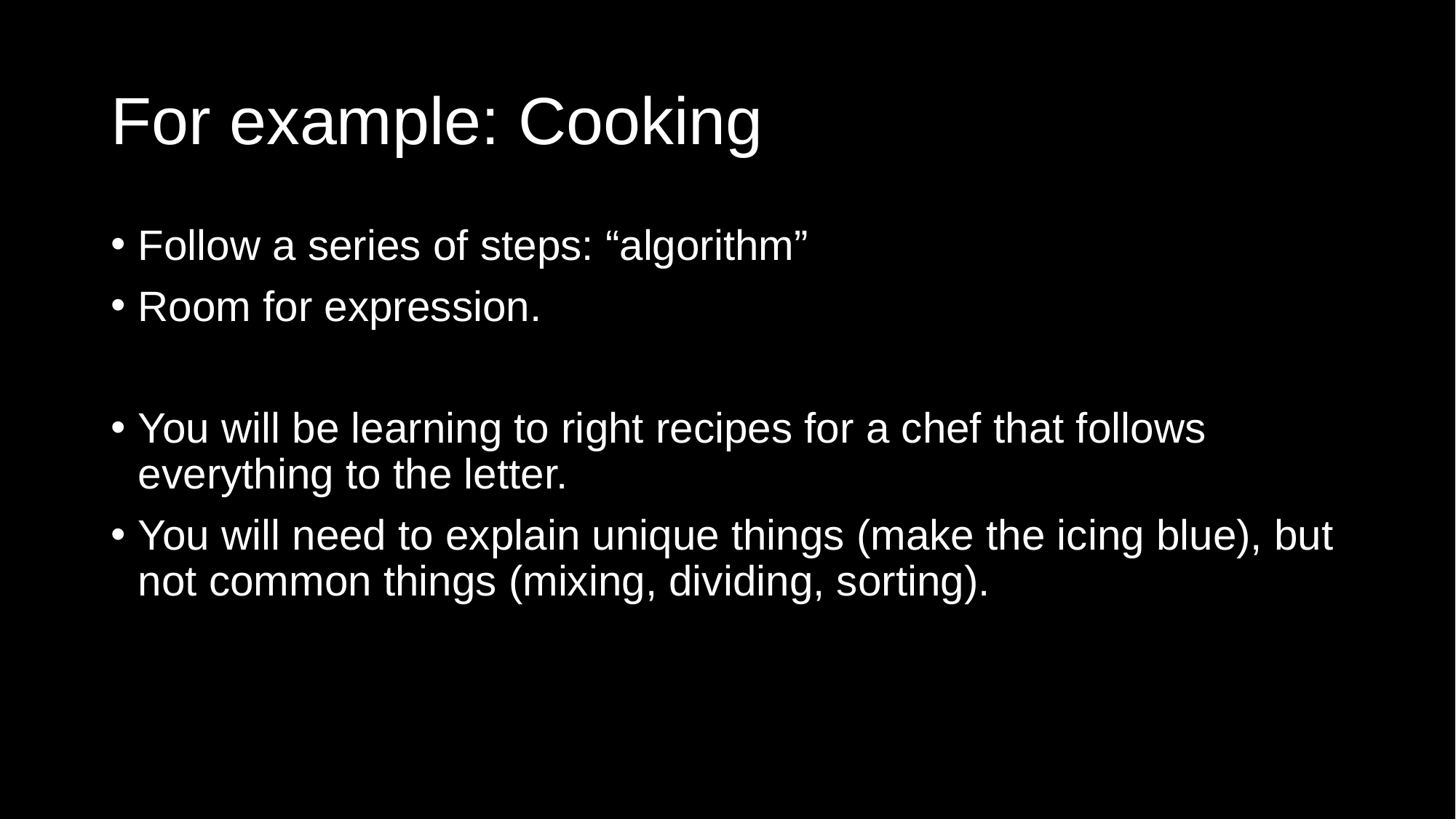

# For example: Cooking
Follow a series of steps: “algorithm”
Room for expression.

You will be learning to right recipes for a chef that follows everything to the letter.
You will need to explain unique things (make the icing blue), but not common things (mixing, dividing, sorting).